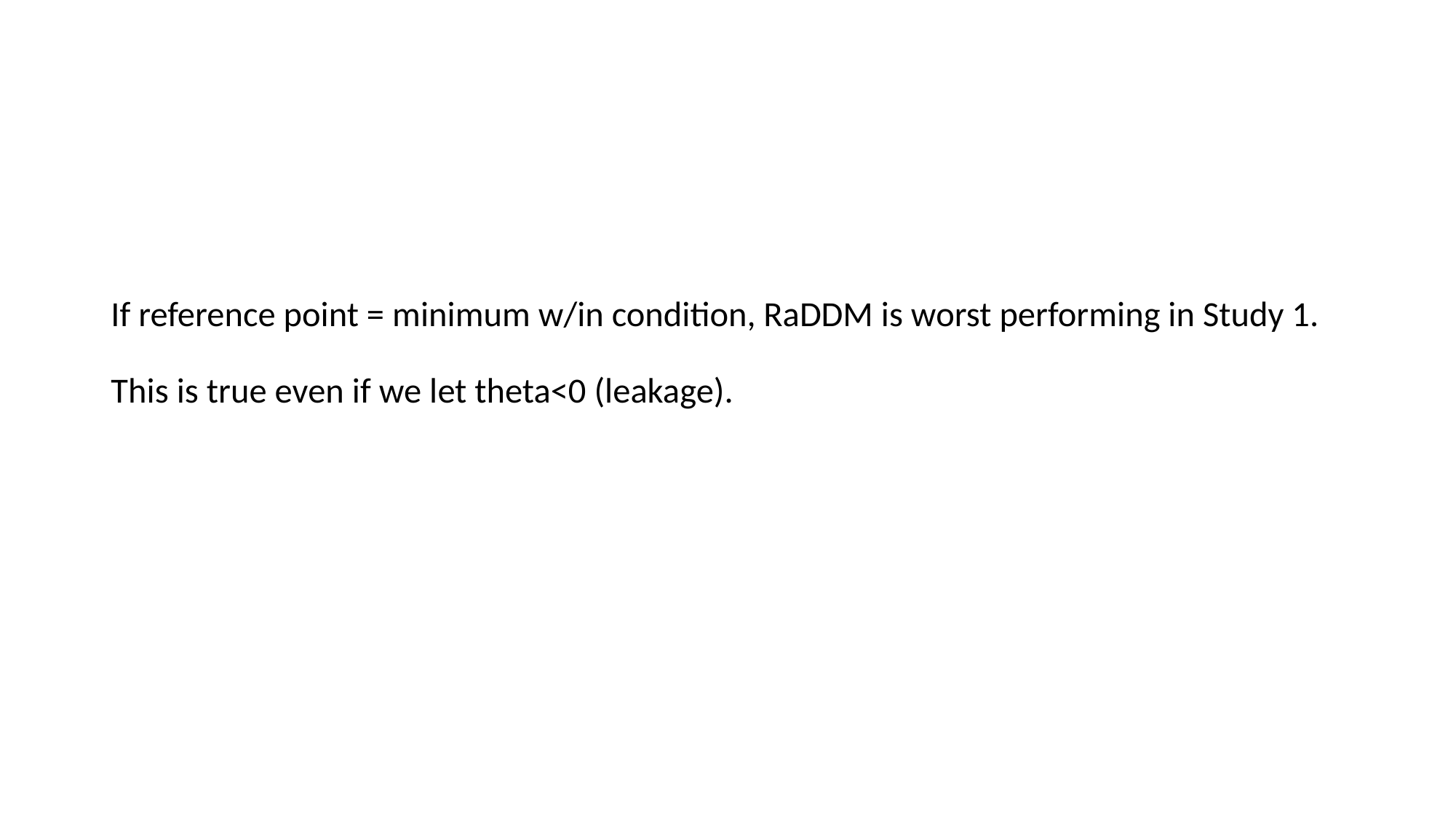

# If reference point = minimum w/in condition, RaDDM is worst performing in Study 1. This is true even if we let theta<0 (leakage).